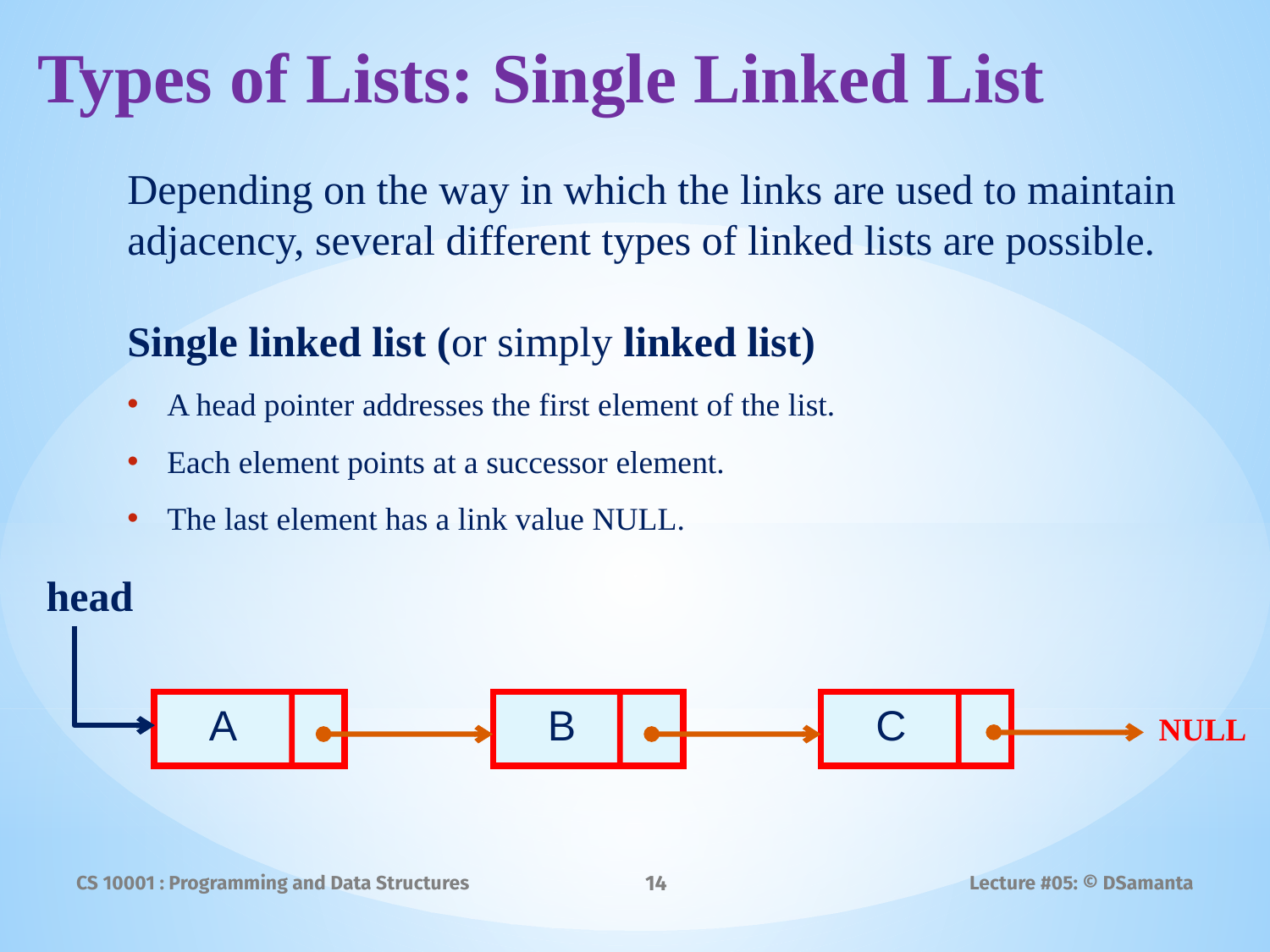

# Types of Lists: Single Linked List
Depending on the way in which the links are used to maintain adjacency, several different types of linked lists are possible.

Single linked list (or simply linked list)
A head pointer addresses the first element of the list.
Each element points at a successor element.
The last element has a link value NULL.

head

A

B

C

NULL

CS 10001 : Programming and Data Structures
14
Lecture #05: © DSamanta